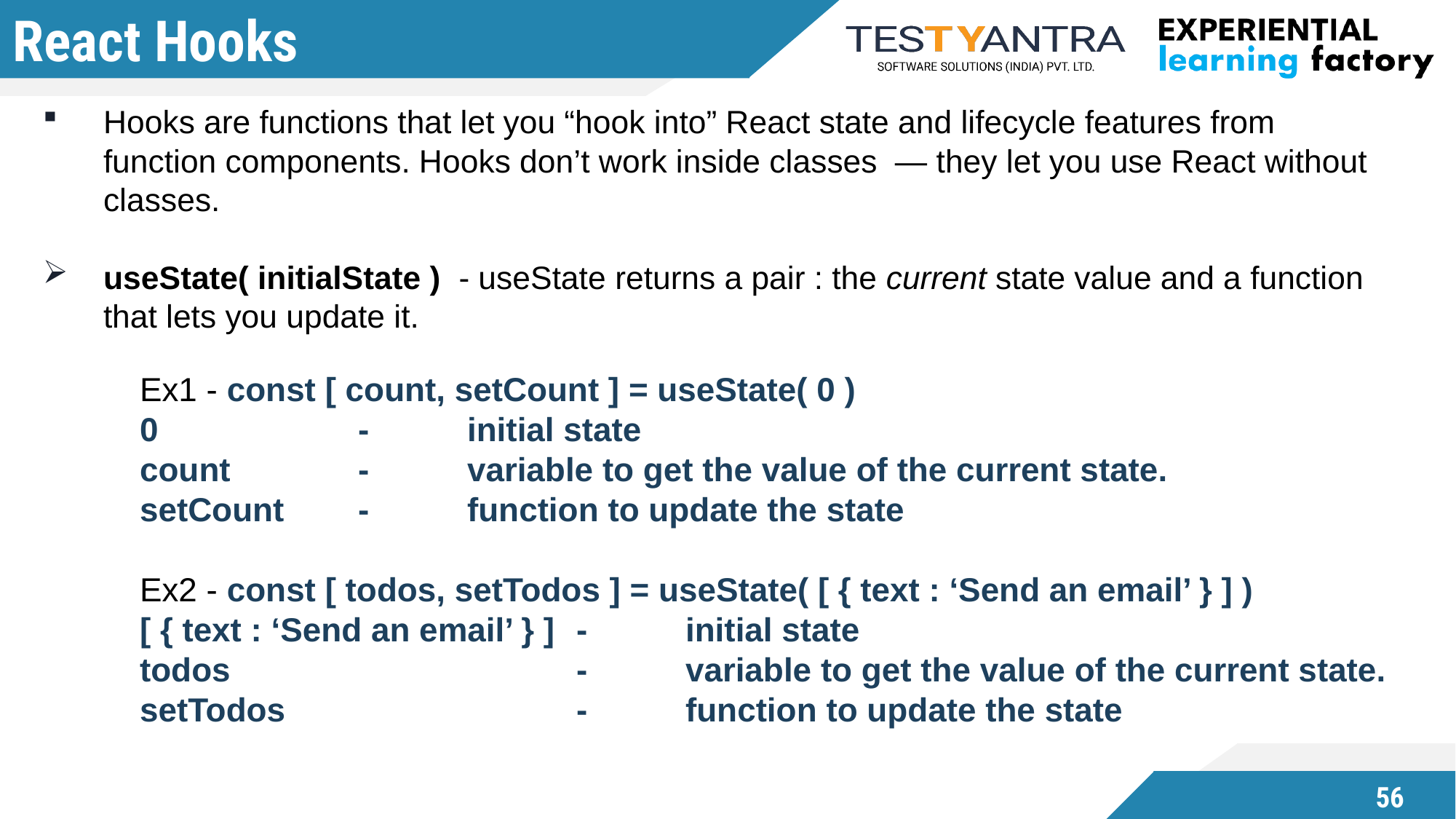

# React Hooks

Hooks are functions that let you “hook into” React state and lifecycle features from function components. Hooks don’t work inside classes  — they let you use React without classes.

useState( initialState )  - useState returns a pair : the current state value and a function that lets you update it.

	Ex1 - const [ count, setCount ] = useState( 0 )
	0		- 	initial state
	count 		- 	variable to get the value of the current state.
	setCount 	- 	function to update the state

	Ex2 - const [ todos, setTodos ] = useState( [ { text : ‘Send an email’ } ] )
	[ { text : ‘Send an email’ } ] 	- 	initial state
	todos 				- 	variable to get the value of the current state.
	setTodos 			- 	function to update the state

56